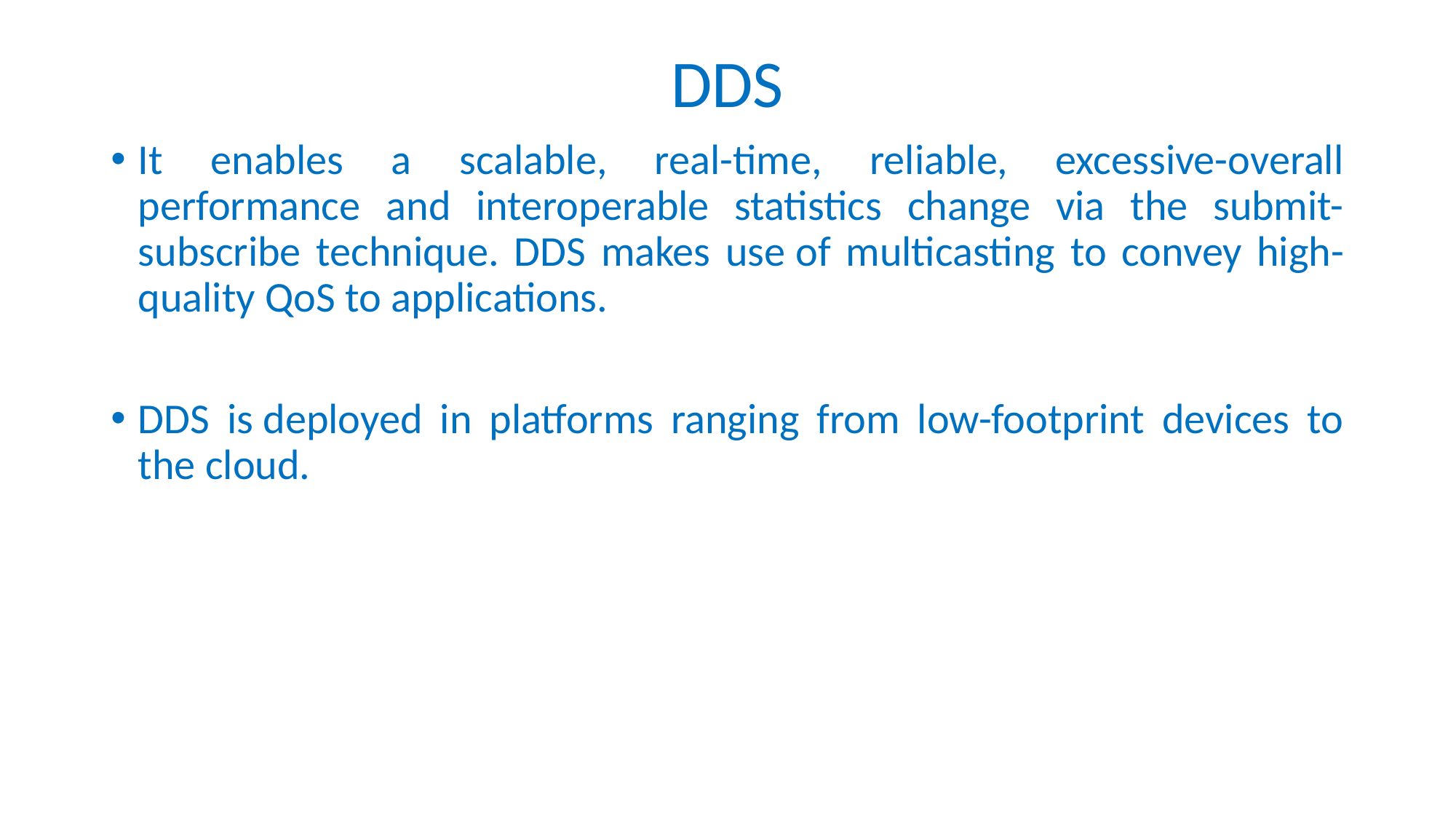

# DDS
It enables a scalable, real-time, reliable, excessive-overall performance and interoperable statistics change via the submit-subscribe technique. DDS makes use of multicasting to convey high-quality QoS to applications.

DDS is deployed in platforms ranging from low-footprint devices to the cloud.